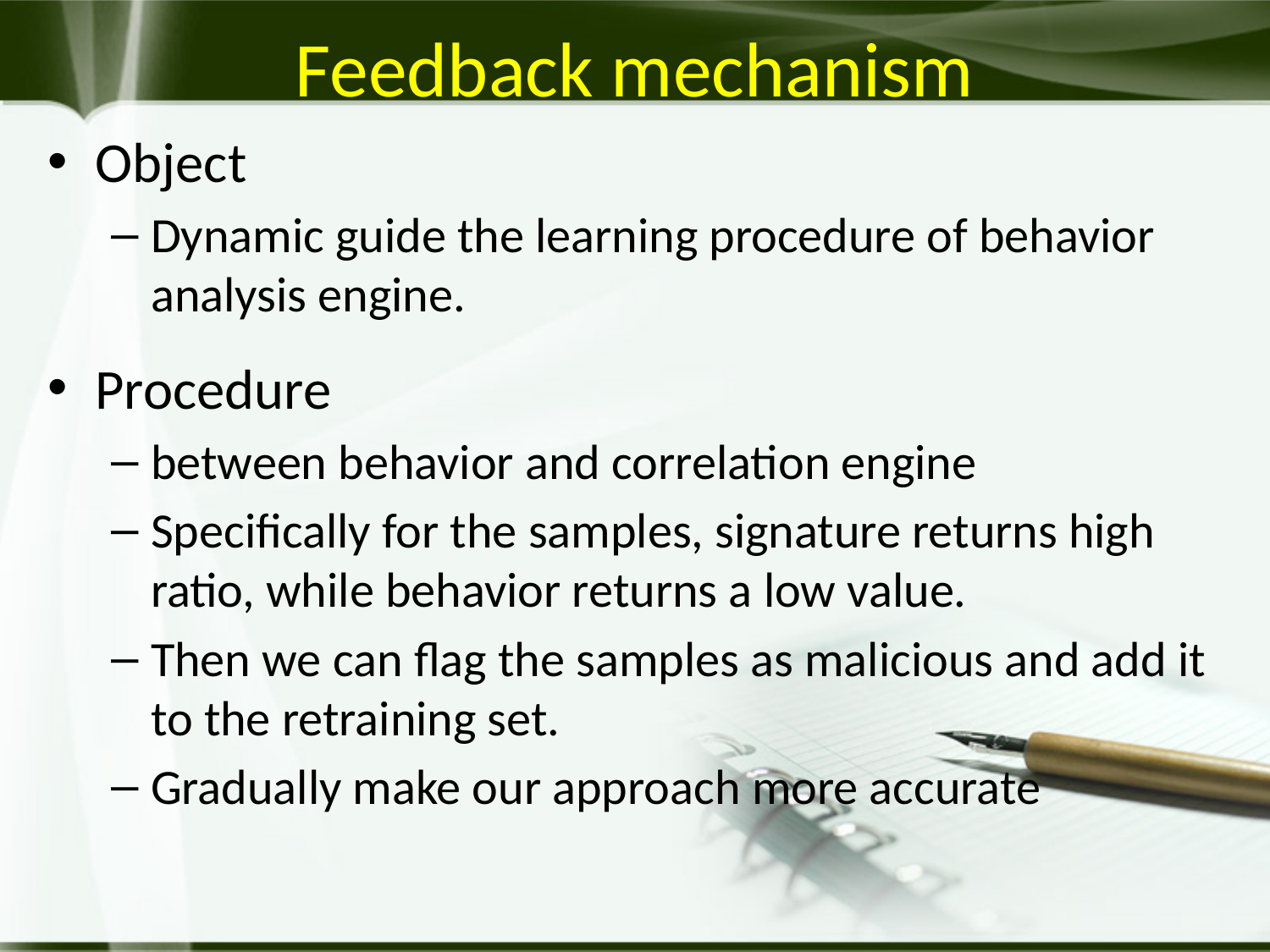

# Feedback mechanism
Object
Dynamic guide the learning procedure of behavior analysis engine.

Procedure
between behavior and correlation engine
Specifically for the samples, signature returns high ratio, while behavior returns a low value.
Then we can flag the samples as malicious and add it to the retraining set.
Gradually make our approach more accurate